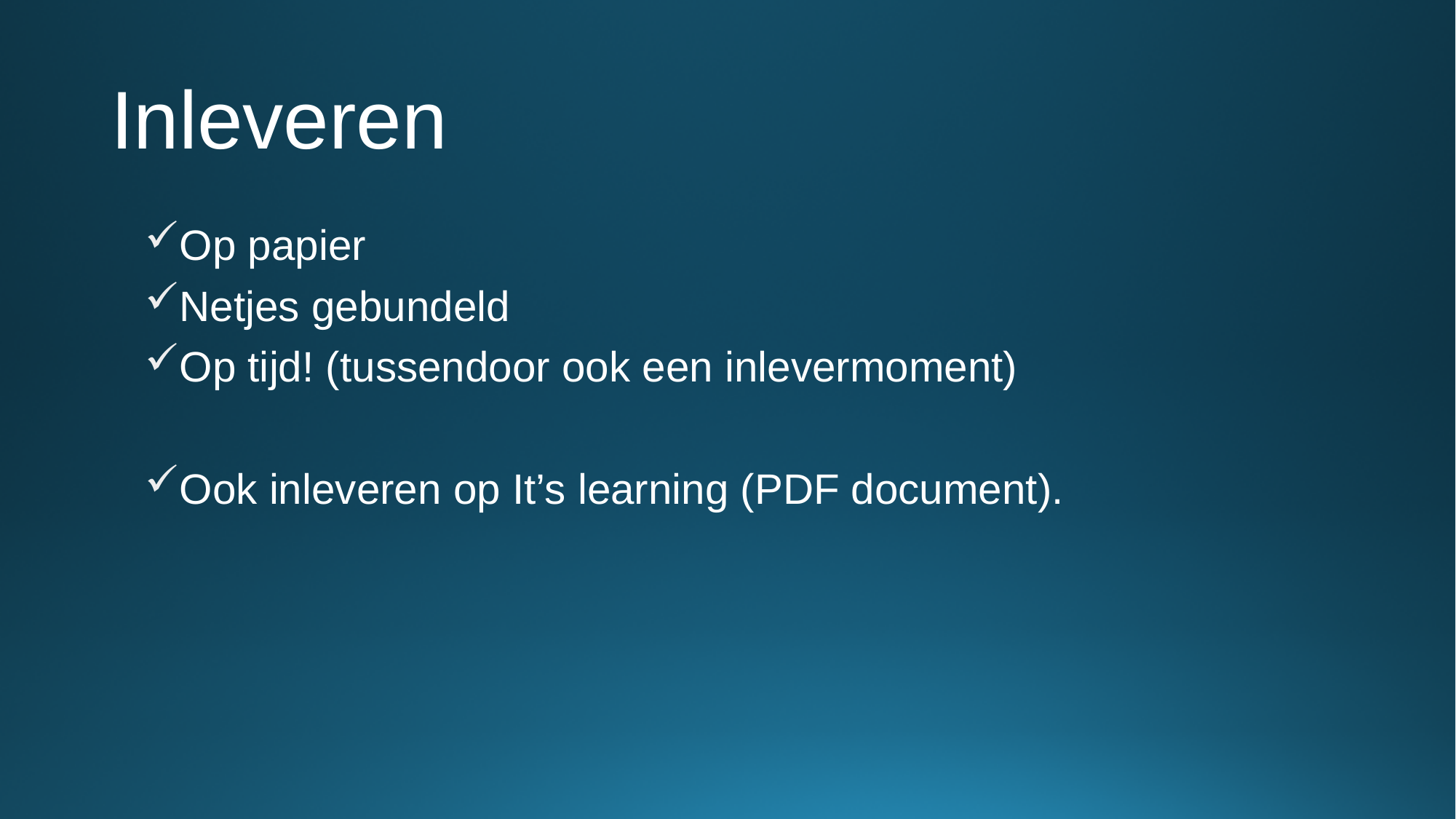

# Inleveren
Op papier
Netjes gebundeld
Op tijd! (tussendoor ook een inlevermoment)

Ook inleveren op It’s learning (PDF document).